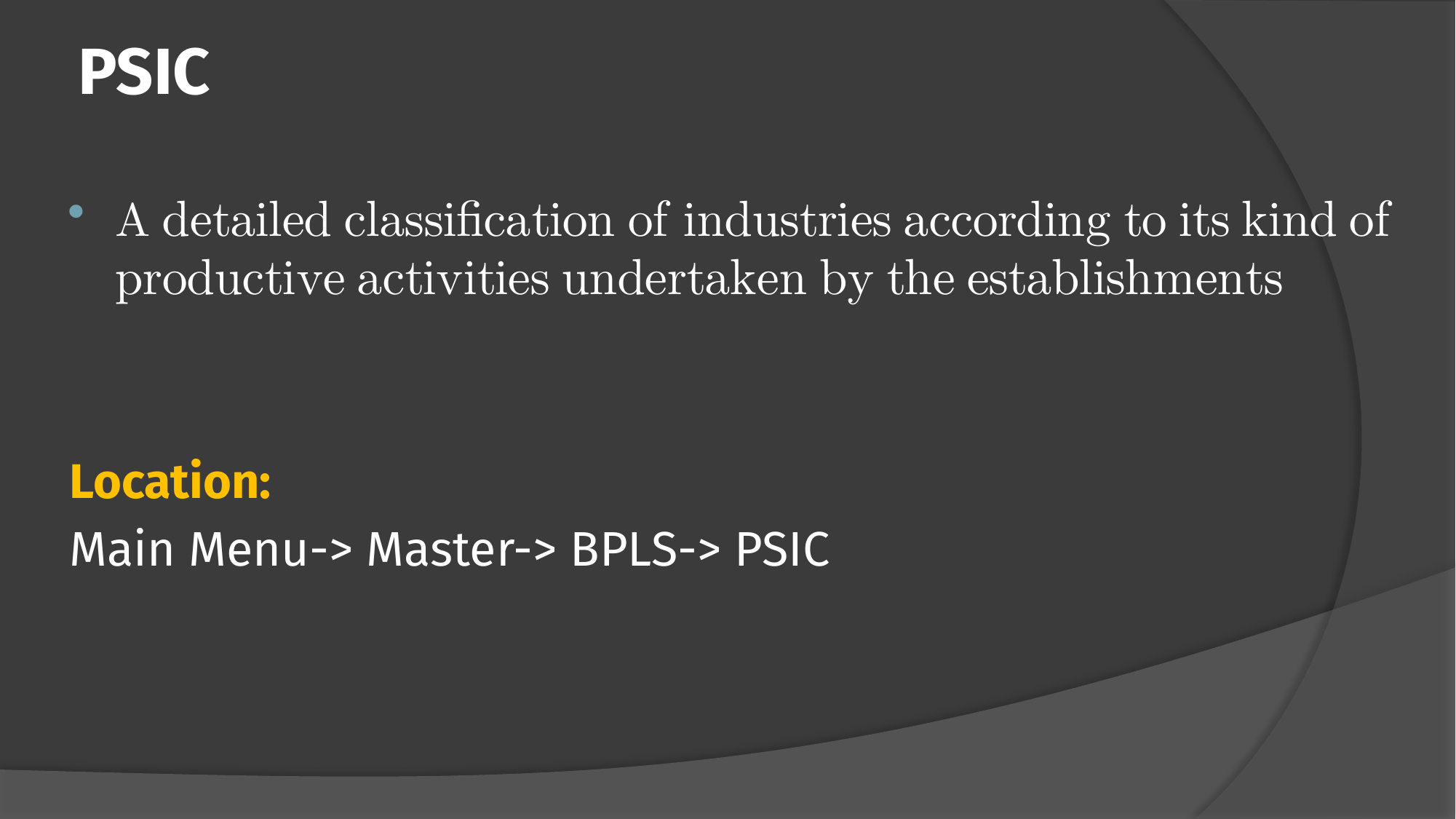

# PSIC
A detailed classification of industries according to its kind of productive activities undertaken by the establishments

Location:
Main Menu-> Master-> BPLS-> PSIC